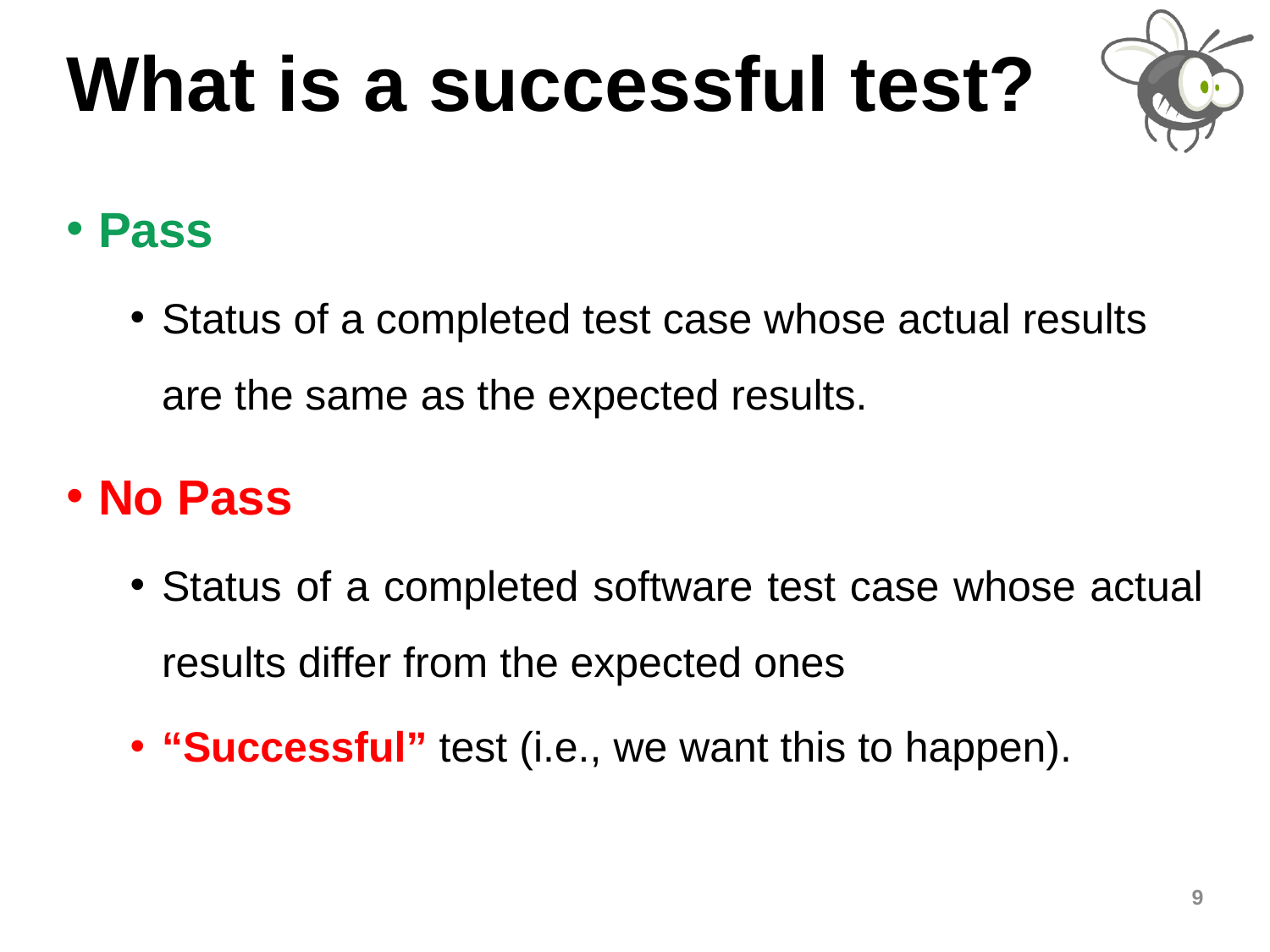

# What is a successful test?
Pass
Status of a completed test case whose actual results are the same as the expected results.
No Pass
Status of a completed software test case whose actual results differ from the expected ones
“Successful” test (i.e., we want this to happen).
9